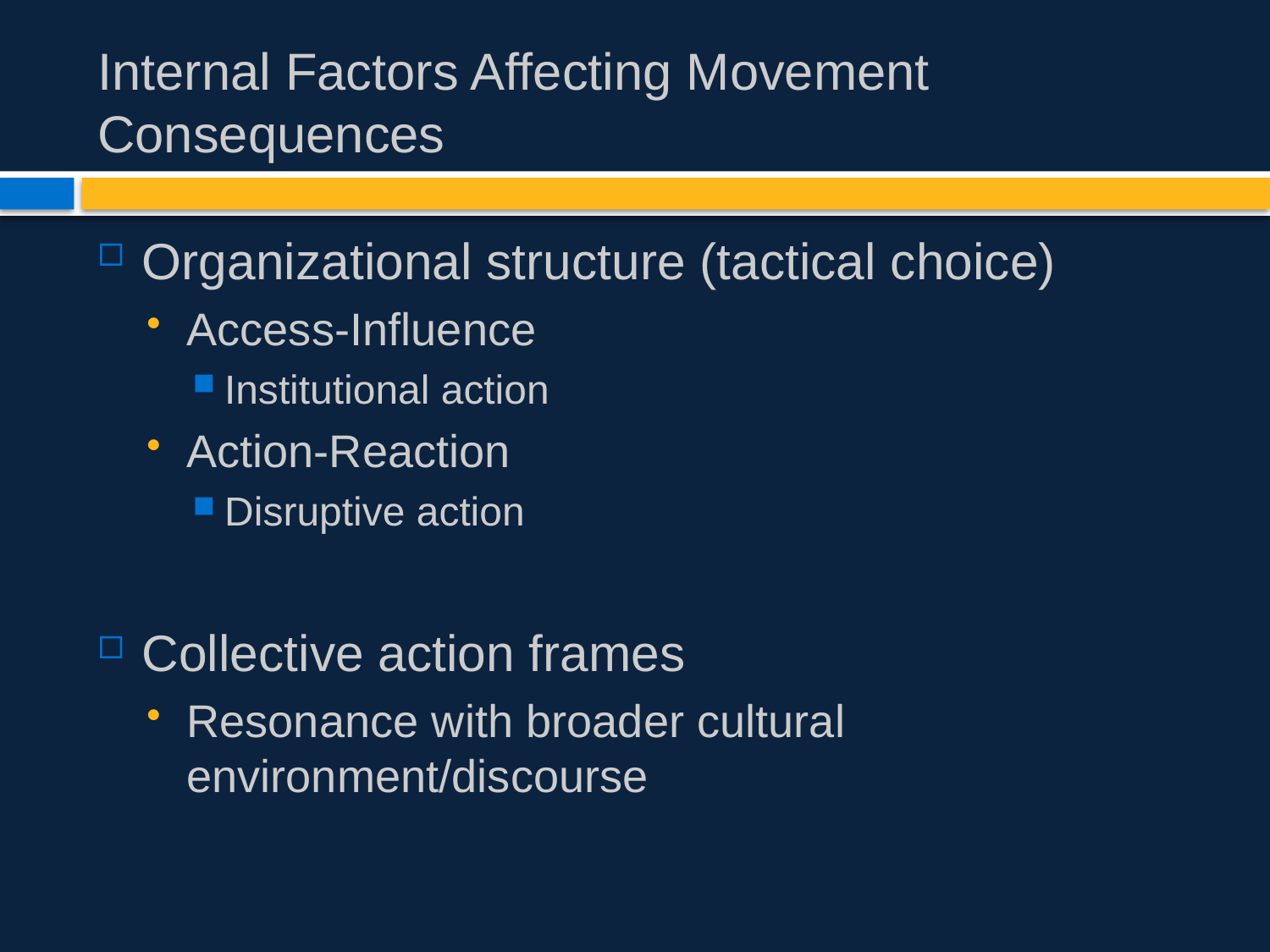

# Internal Factors Affecting Movement Consequences
Organizational structure (tactical choice)
Access-Influence
Institutional action
Action-Reaction
Disruptive action

Collective action frames
Resonance with broader cultural environment/discourse